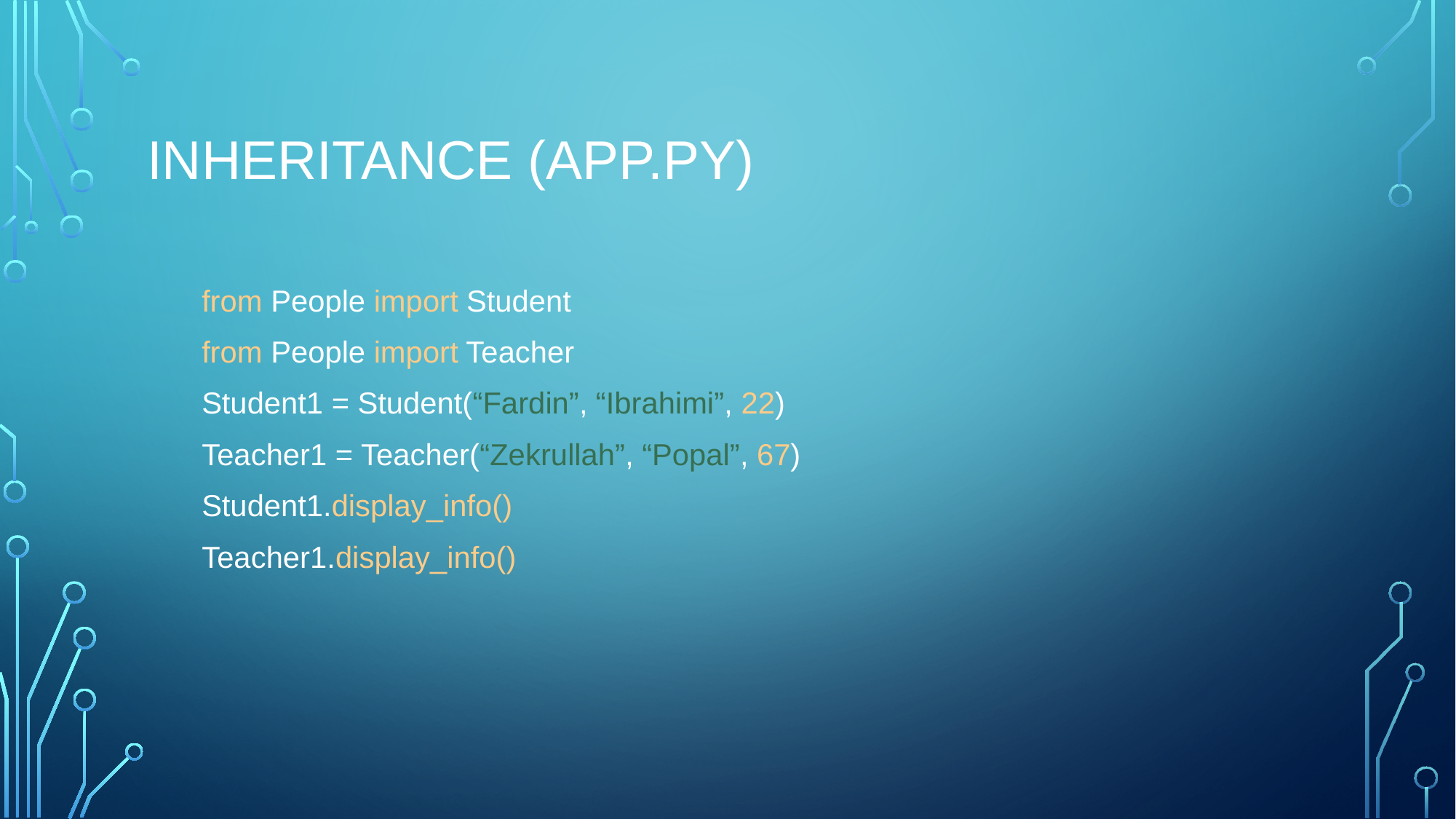

# Inheritance (App.py)
from People import Student
from People import Teacher
Student1 = Student(“Fardin”, “Ibrahimi”, 22)
Teacher1 = Teacher(“Zekrullah”, “Popal”, 67)
Student1.display_info()
Teacher1.display_info()